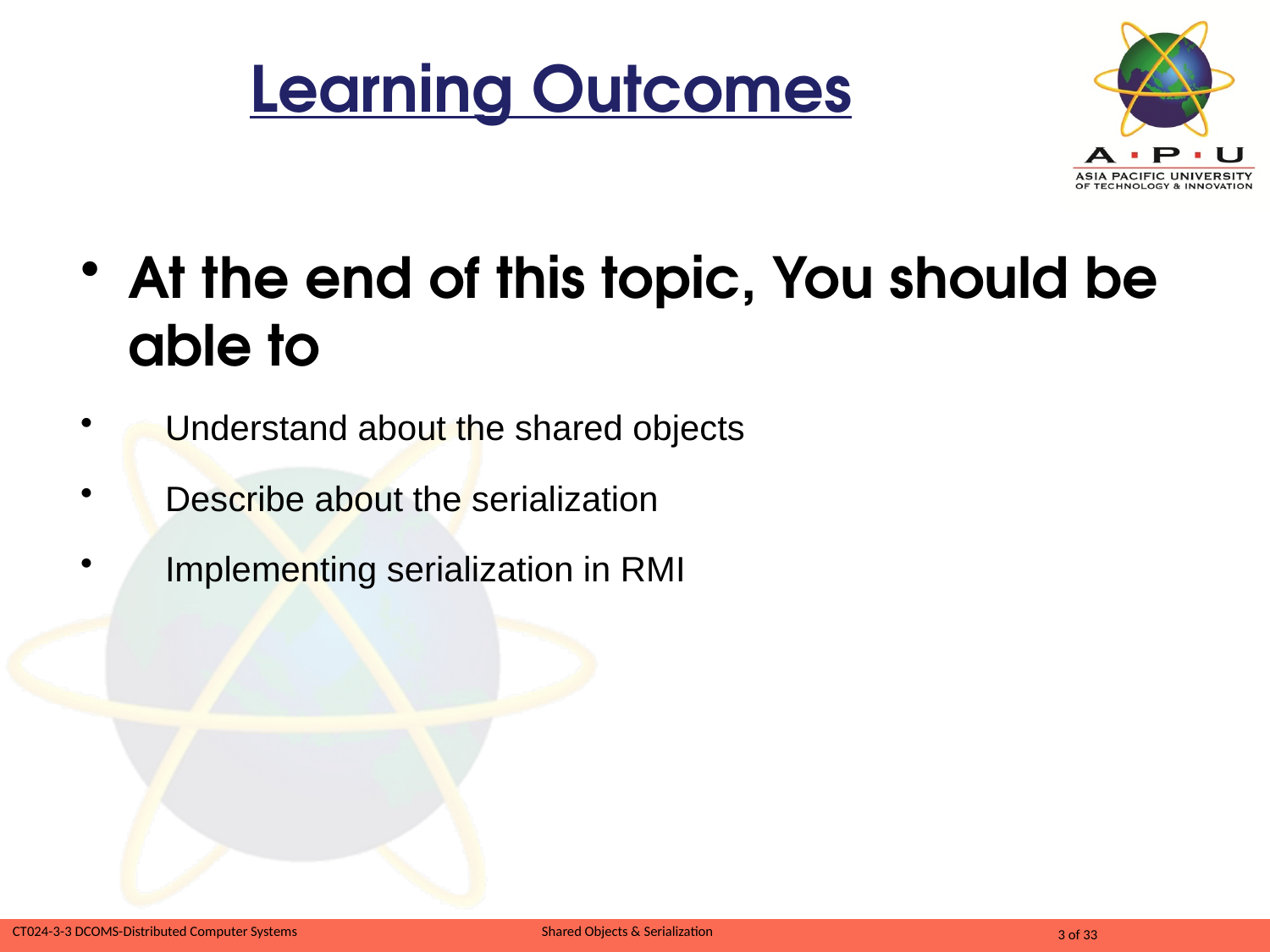

Learning Outcomes
At the end of this topic, You should be able to
Understand about the shared objects
Describe about the serialization
Implementing serialization in RMI